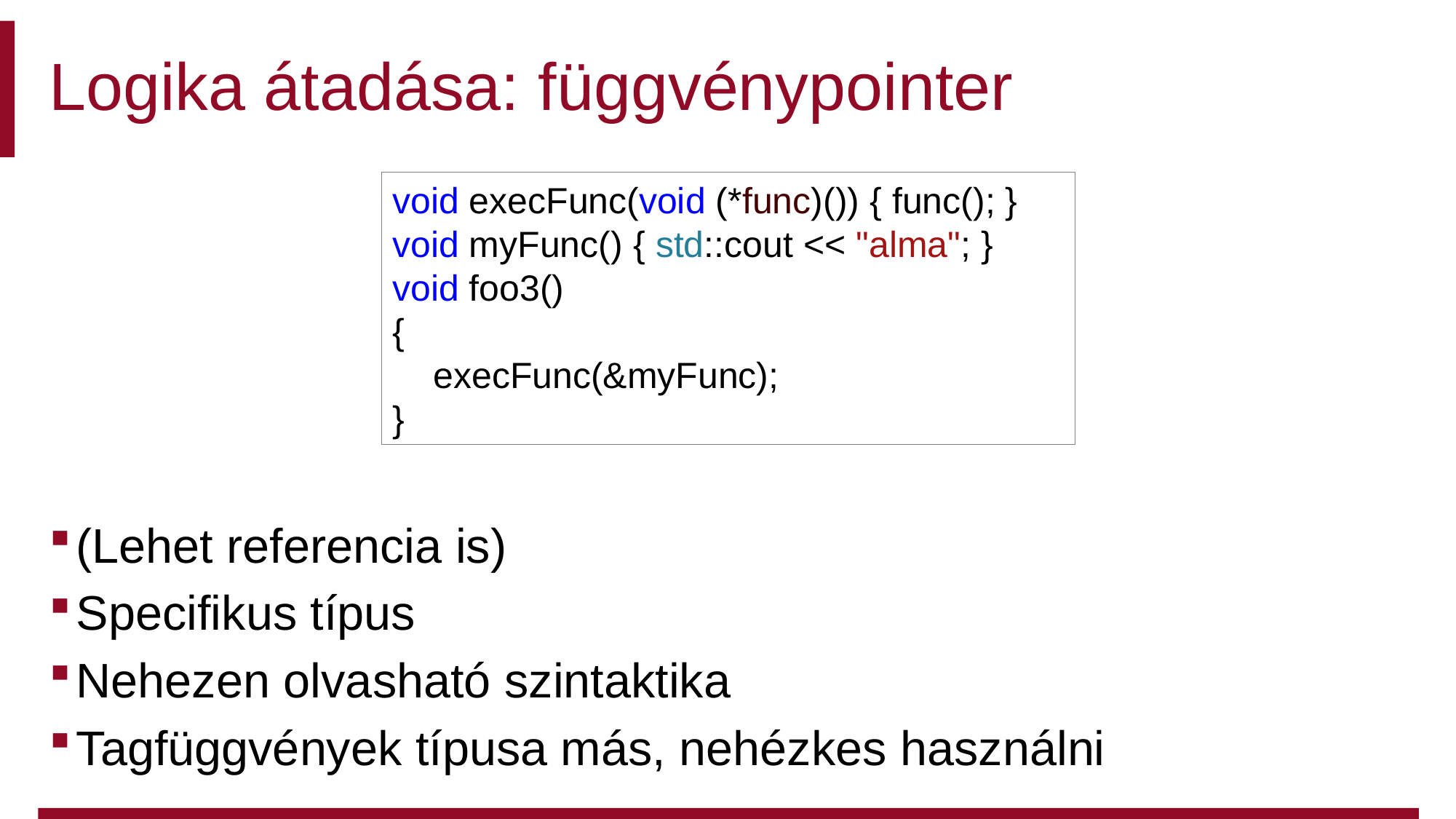

# Logika átadása: függvénypointer

(Lehet referencia is)
Specifikus típus
Nehezen olvasható szintaktika
Tagfüggvények típusa más, nehézkes használni

void execFunc(void (*func)()) { func(); }
void myFunc() { std::cout << "alma"; }
void foo3()
{
    execFunc(&myFunc);
}